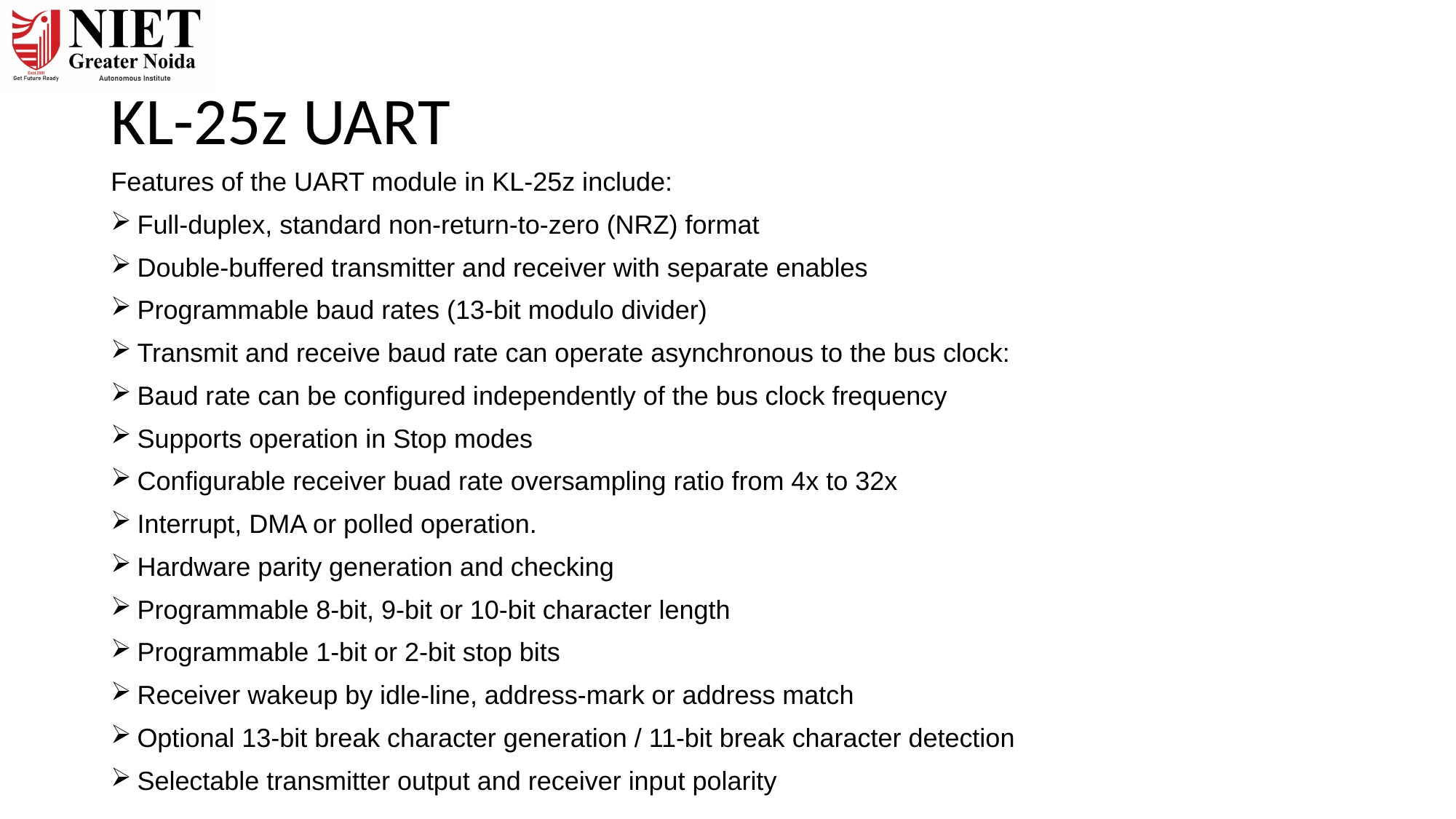

# KL-25z UART
Features of the UART module in KL-25z include:
Full-duplex, standard non-return-to-zero (NRZ) format
Double-buffered transmitter and receiver with separate enables
Programmable baud rates (13-bit modulo divider)
Transmit and receive baud rate can operate asynchronous to the bus clock:
Baud rate can be configured independently of the bus clock frequency
Supports operation in Stop modes
Configurable receiver buad rate oversampling ratio from 4x to 32x
Interrupt, DMA or polled operation.
Hardware parity generation and checking
Programmable 8-bit, 9-bit or 10-bit character length
Programmable 1-bit or 2-bit stop bits
Receiver wakeup by idle-line, address-mark or address match
Optional 13-bit break character generation / 11-bit break character detection
Selectable transmitter output and receiver input polarity